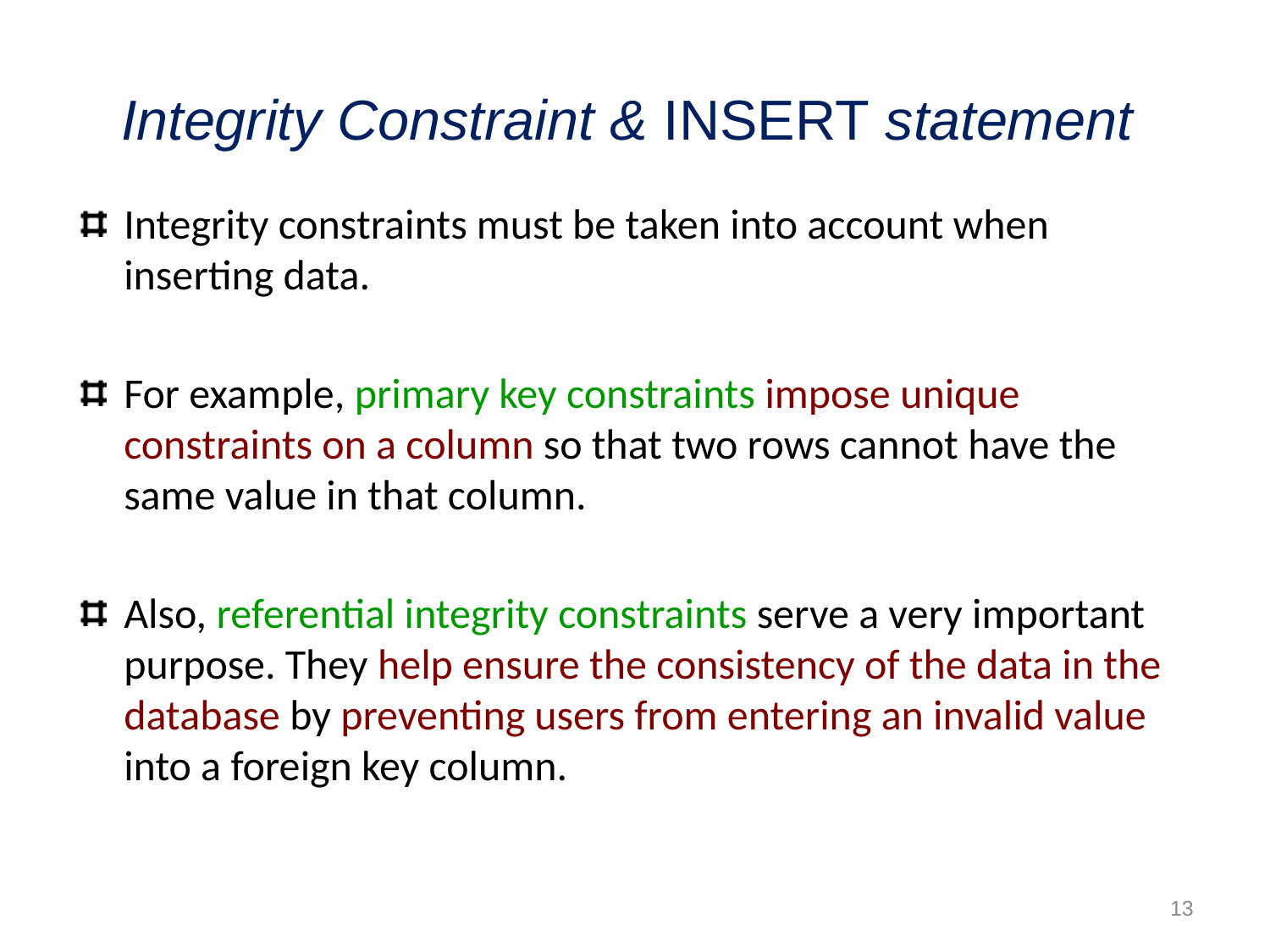

# Integrity Constraint & INSERT statement
Integrity constraints must be taken into account when inserting data.

For example, primary key constraints impose unique constraints on a column so that two rows cannot have the same value in that column.

Also, referential integrity constraints serve a very important purpose. They help ensure the consistency of the data in the database by preventing users from entering an invalid value into a foreign key column.

13